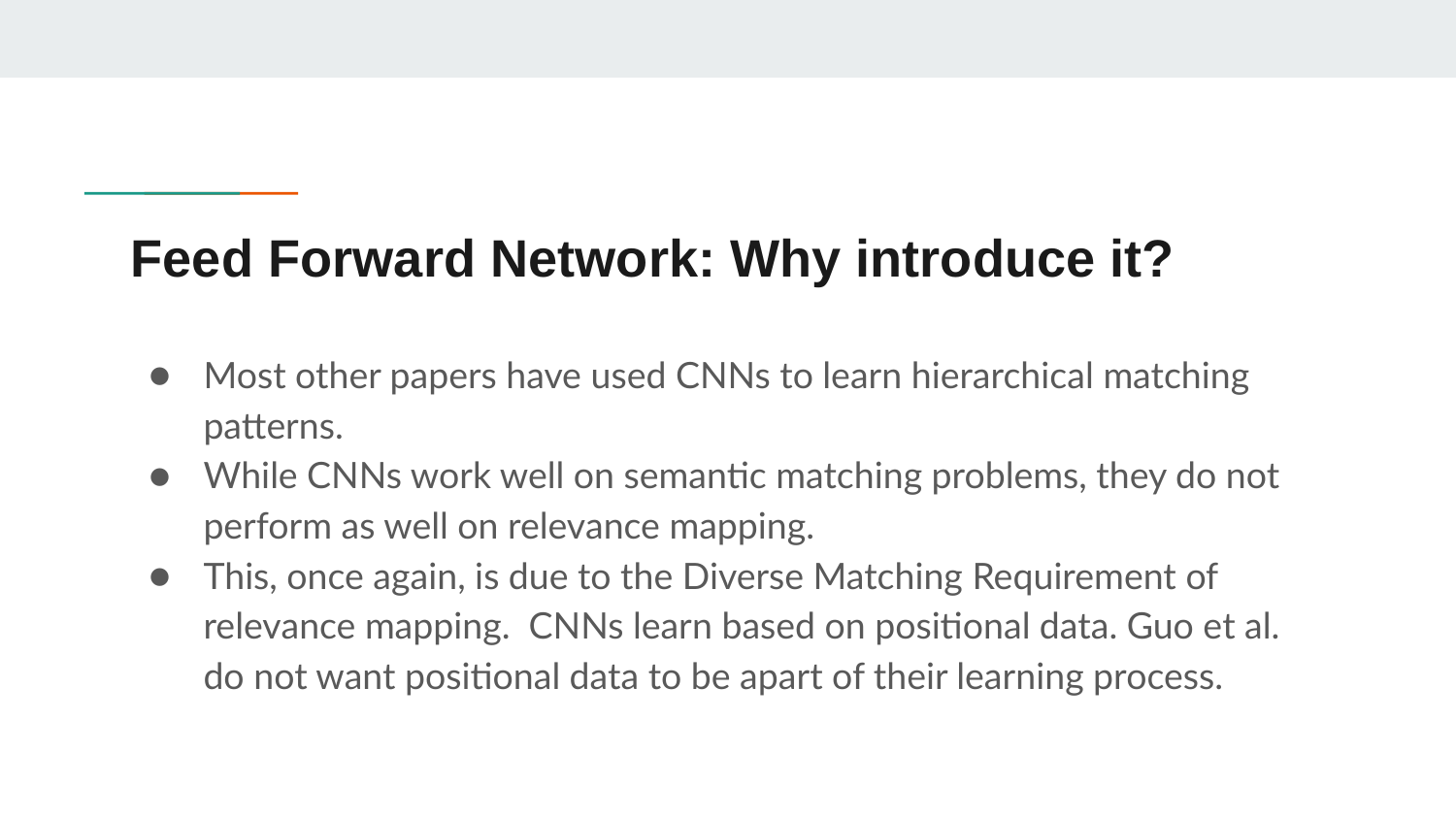

# Feed Forward Network: Why introduce it?
Most other papers have used CNNs to learn hierarchical matching patterns.
While CNNs work well on semantic matching problems, they do not perform as well on relevance mapping.
This, once again, is due to the Diverse Matching Requirement of relevance mapping.  CNNs learn based on positional data. Guo et al. do not want positional data to be apart of their learning process.